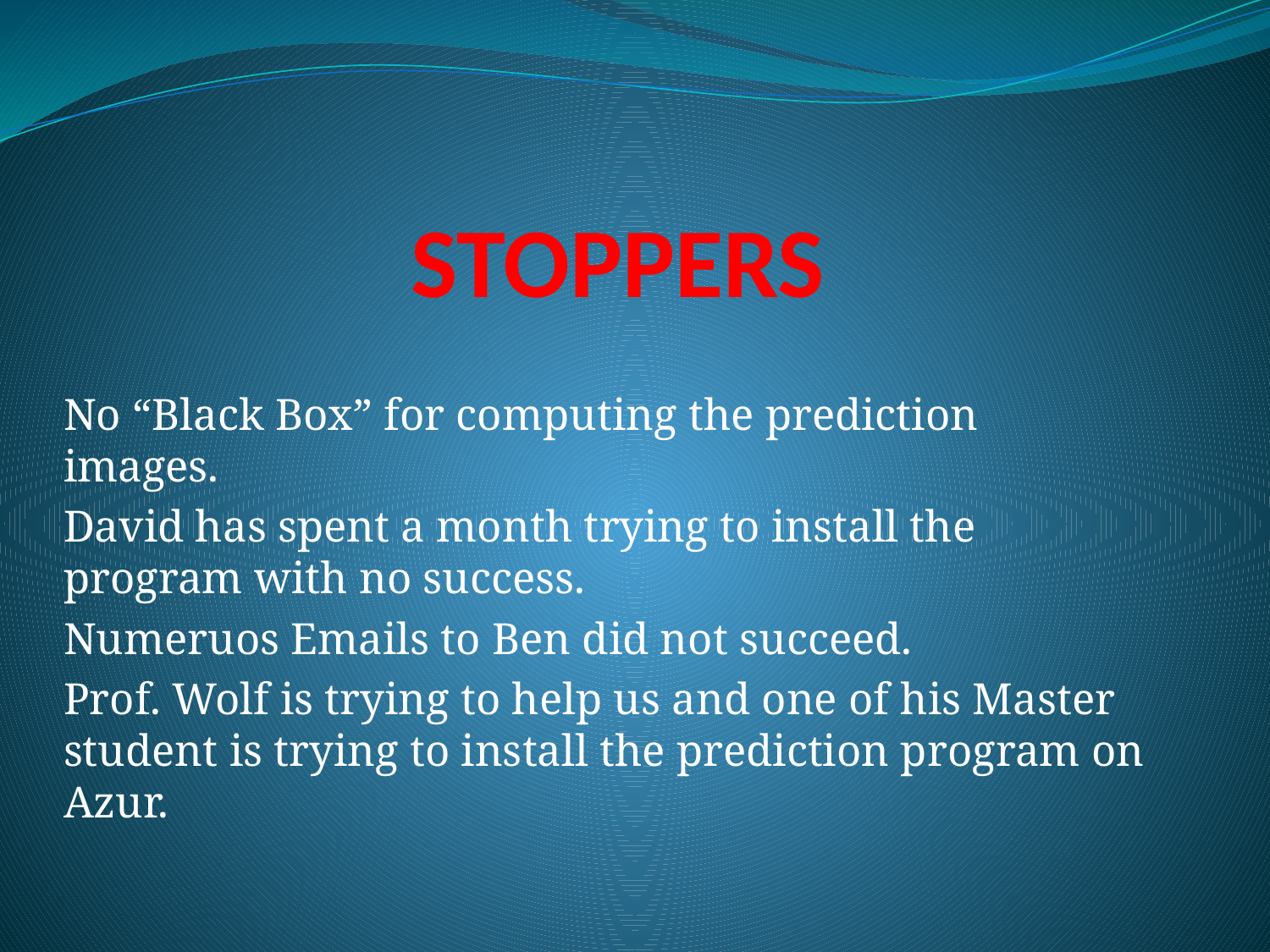

# STOPPERS
No “Black Box” for computing the prediction images.
David has spent a month trying to install the program with no success.
Numeruos Emails to Ben did not succeed.
Prof. Wolf is trying to help us and one of his Master student is trying to install the prediction program on Azur.